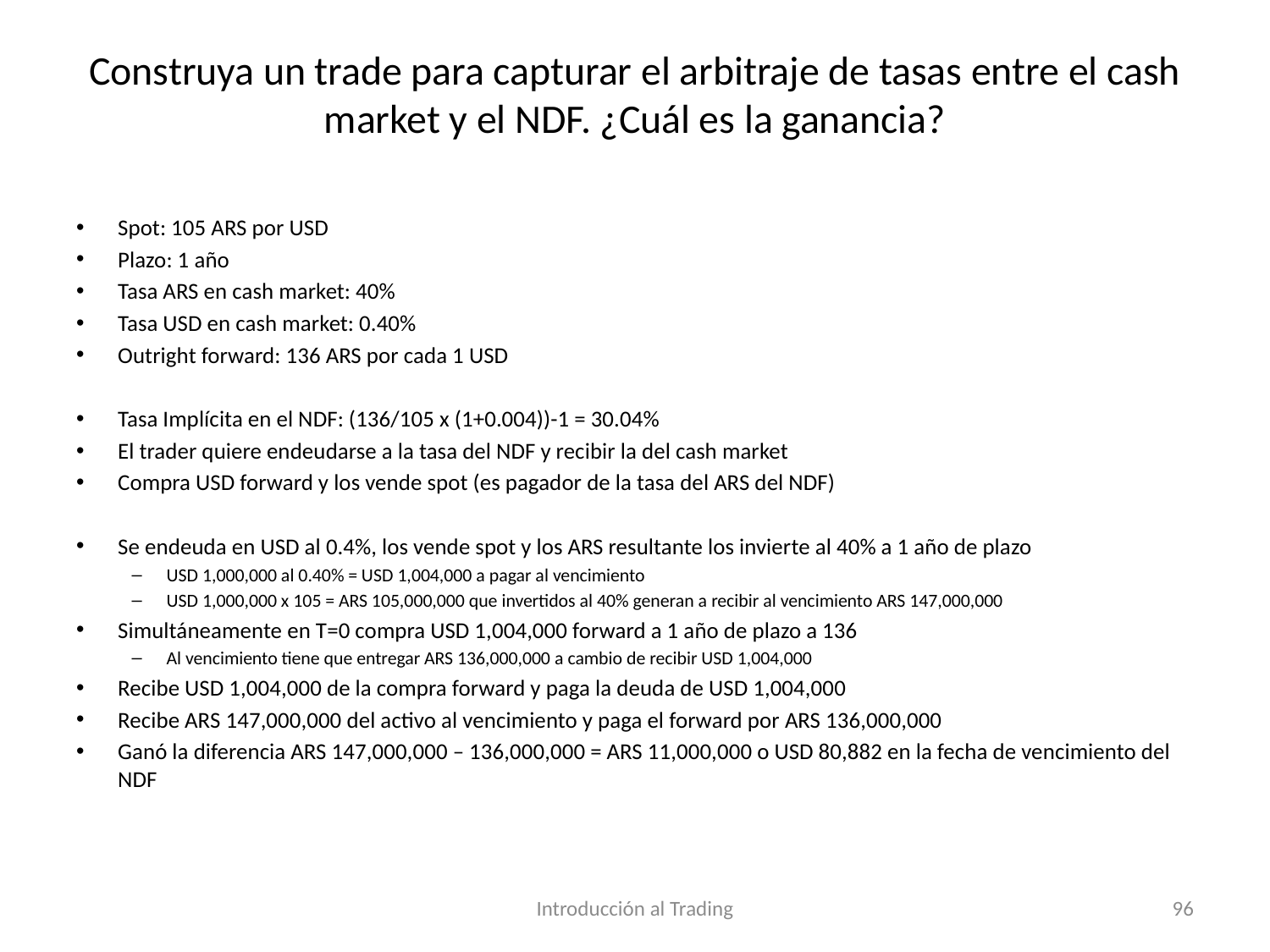

# Construya un trade para capturar el arbitraje de tasas entre el cash market y el NDF. ¿Cuál es la ganancia?

Spot: 105 ARS por USD
Plazo: 1 año
Tasa ARS en cash market: 40%
Tasa USD en cash market: 0.40%
Outright forward: 136 ARS por cada 1 USD

Tasa Implícita en el NDF: (136/105 x (1+0.004))-1 = 30.04%
El trader quiere endeudarse a la tasa del NDF y recibir la del cash market
Compra USD forward y los vende spot (es pagador de la tasa del ARS del NDF)

Se endeuda en USD al 0.4%, los vende spot y los ARS resultante los invierte al 40% a 1 año de plazo
USD 1,000,000 al 0.40% = USD 1,004,000 a pagar al vencimiento
USD 1,000,000 x 105 = ARS 105,000,000 que invertidos al 40% generan a recibir al vencimiento ARS 147,000,000
Simultáneamente en T=0 compra USD 1,004,000 forward a 1 año de plazo a 136
Al vencimiento tiene que entregar ARS 136,000,000 a cambio de recibir USD 1,004,000
Recibe USD 1,004,000 de la compra forward y paga la deuda de USD 1,004,000
Recibe ARS 147,000,000 del activo al vencimiento y paga el forward por ARS 136,000,000
Ganó la diferencia ARS 147,000,000 – 136,000,000 = ARS 11,000,000 o USD 80,882 en la fecha de vencimiento del NDF

Introducción al Trading
96